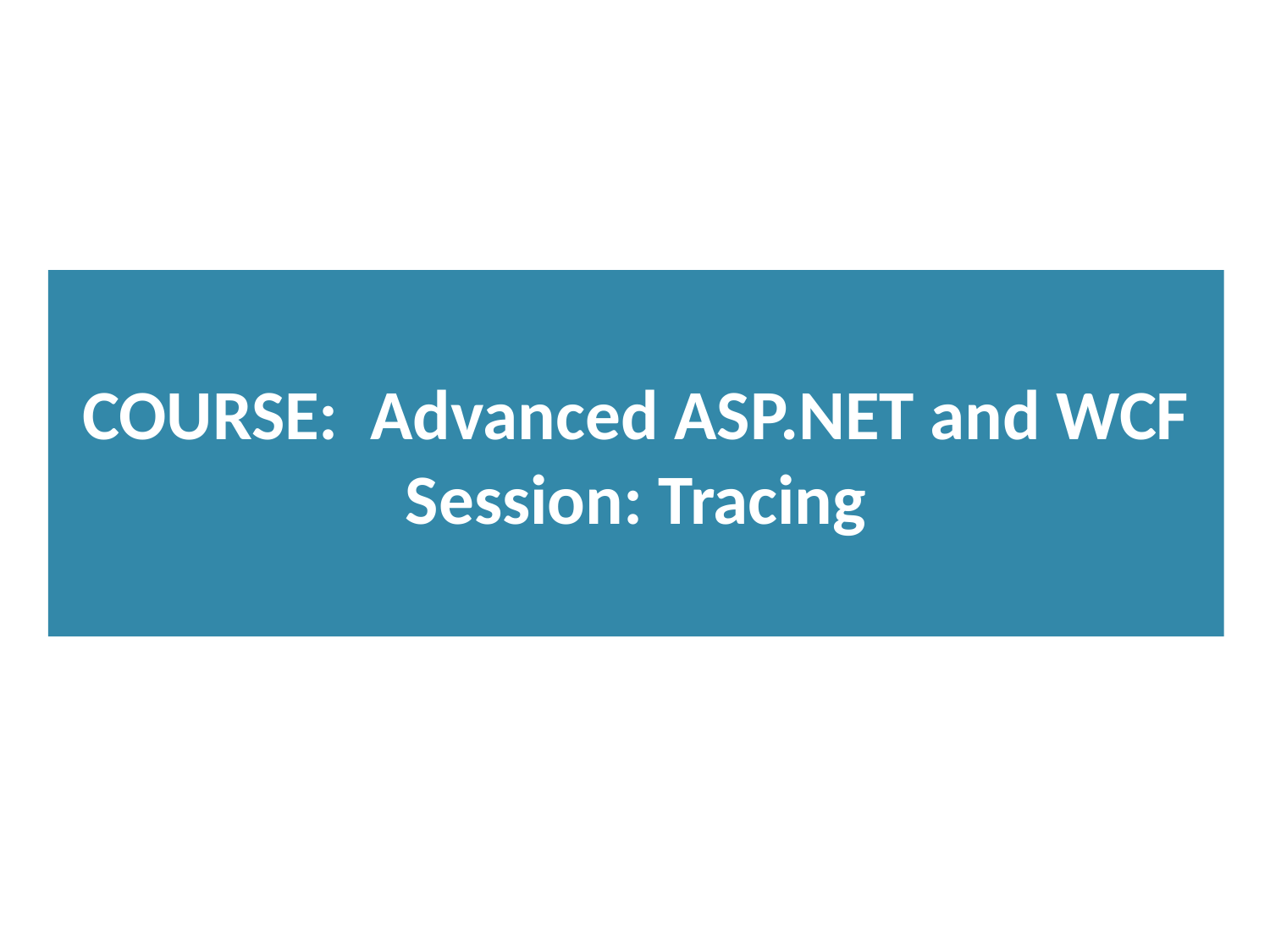

COURSE:  Advanced ASP.NET and WCF
Session: Tracing